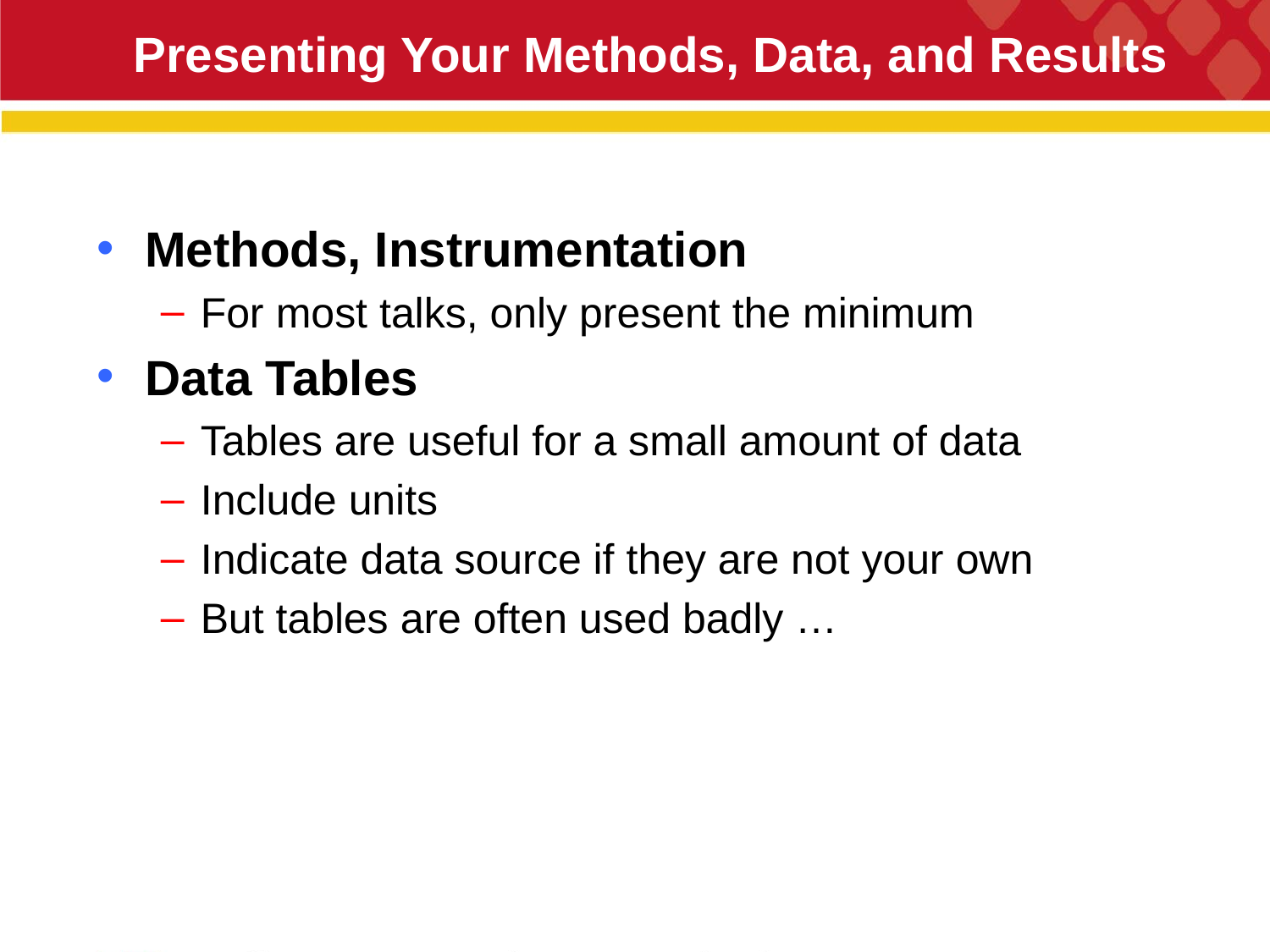

# Presenting Your Methods, Data, and Results
Methods, Instrumentation
For most talks, only present the minimum
Data Tables
Tables are useful for a small amount of data
Include units
Indicate data source if they are not your own
But tables are often used badly …